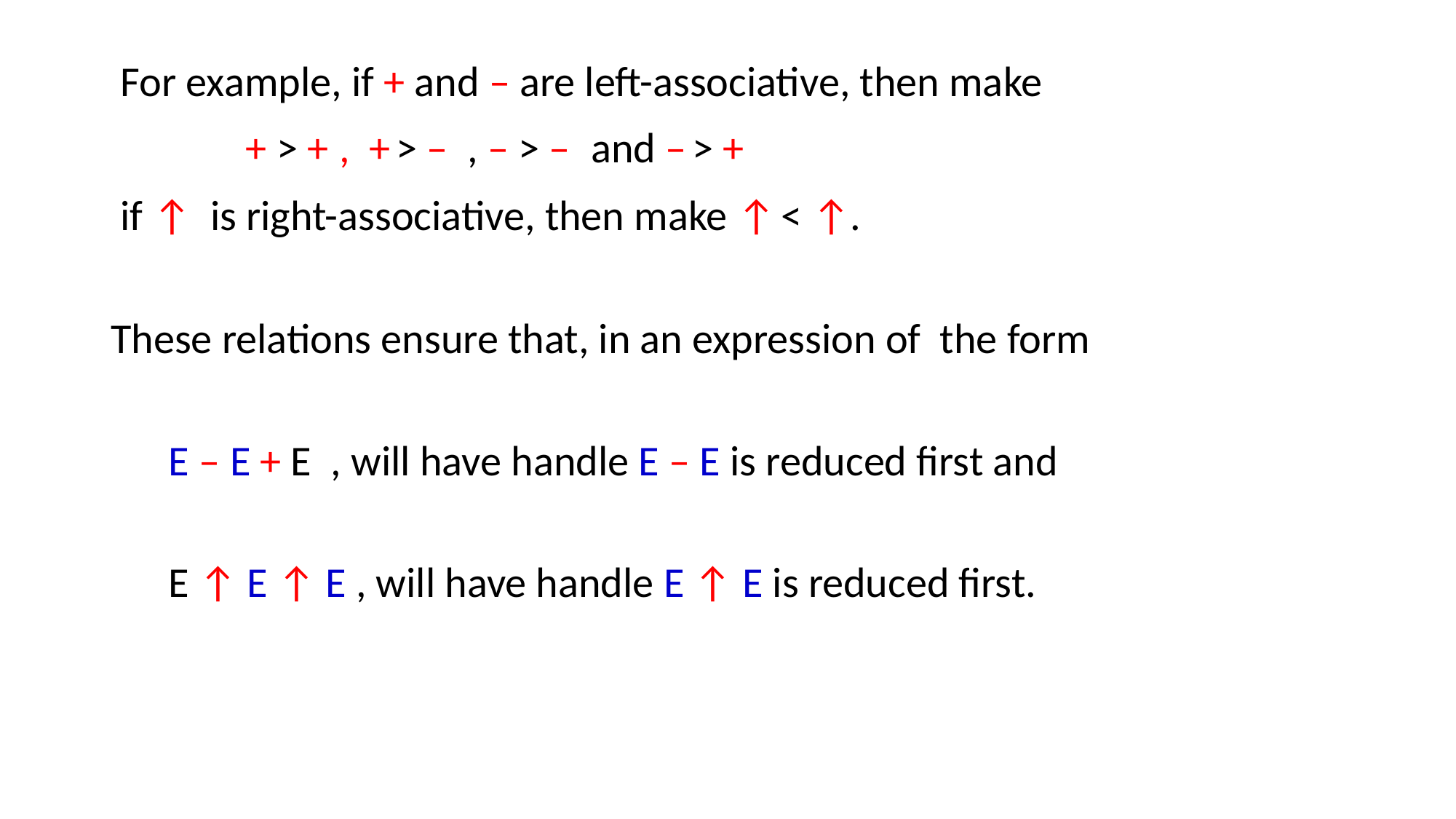

For example, if + and – are left-associative, then make
              + > +  ,  + > –  , – > –   and – > +
 if ↑  is right-associative, then make ↑ < ↑.

These relations ensure that, in an expression of  the form

      E – E + E  , will have handle E – E is reduced first and

      E ↑ E ↑ E , will have handle E ↑ E is reduced first.